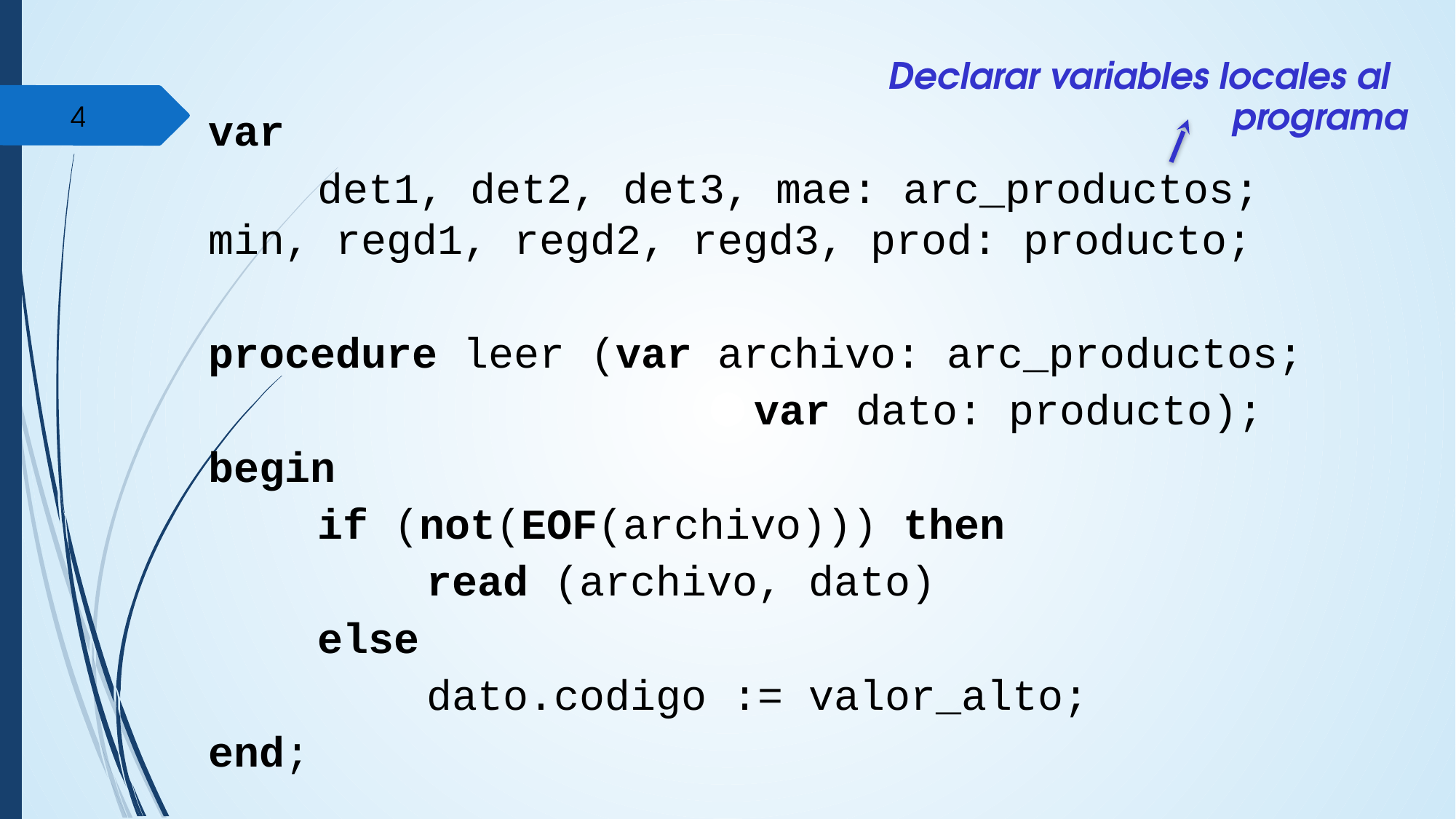

Declarar variables locales al
programa
4
var
	det1, det2, det3, mae: arc_productos; 	min, regd1, regd2, regd3, prod: producto;

procedure leer (var archivo: arc_productos;
					var dato: producto);
begin
	if (not(EOF(archivo))) then
		read (archivo, dato)
	else
		dato.codigo := valor_alto;
end;